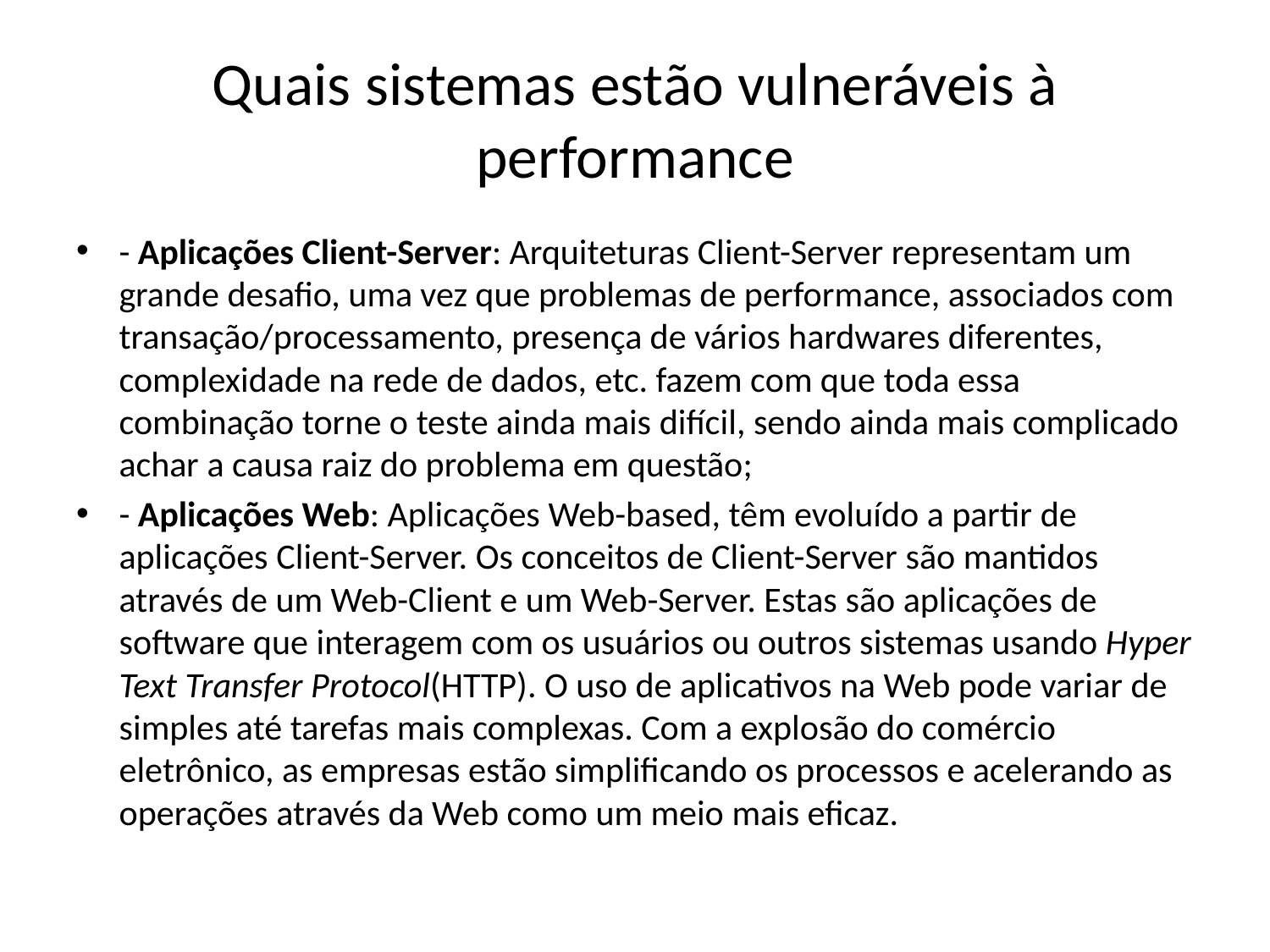

# Quais sistemas estão vulneráveis à performance
- Aplicações Client-Server: Arquiteturas Client-Server representam um grande desafio, uma vez que problemas de performance, associados com transação/processamento, presença de vários hardwares diferentes, complexidade na rede de dados, etc. fazem com que toda essa combinação torne o teste ainda mais difícil, sendo ainda mais complicado achar a causa raiz do problema em questão;
- Aplicações Web: Aplicações Web-based, têm evoluído a partir de aplicações Client-Server. Os conceitos de Client-Server são mantidos através de um Web-Client e um Web-Server. Estas são aplicações de software que interagem com os usuários ou outros sistemas usando Hyper Text Transfer Protocol(HTTP). O uso de aplicativos na Web pode variar de simples até tarefas mais complexas. Com a explosão do comércio eletrônico, as empresas estão simplificando os processos e acelerando as operações através da Web como um meio mais eficaz.